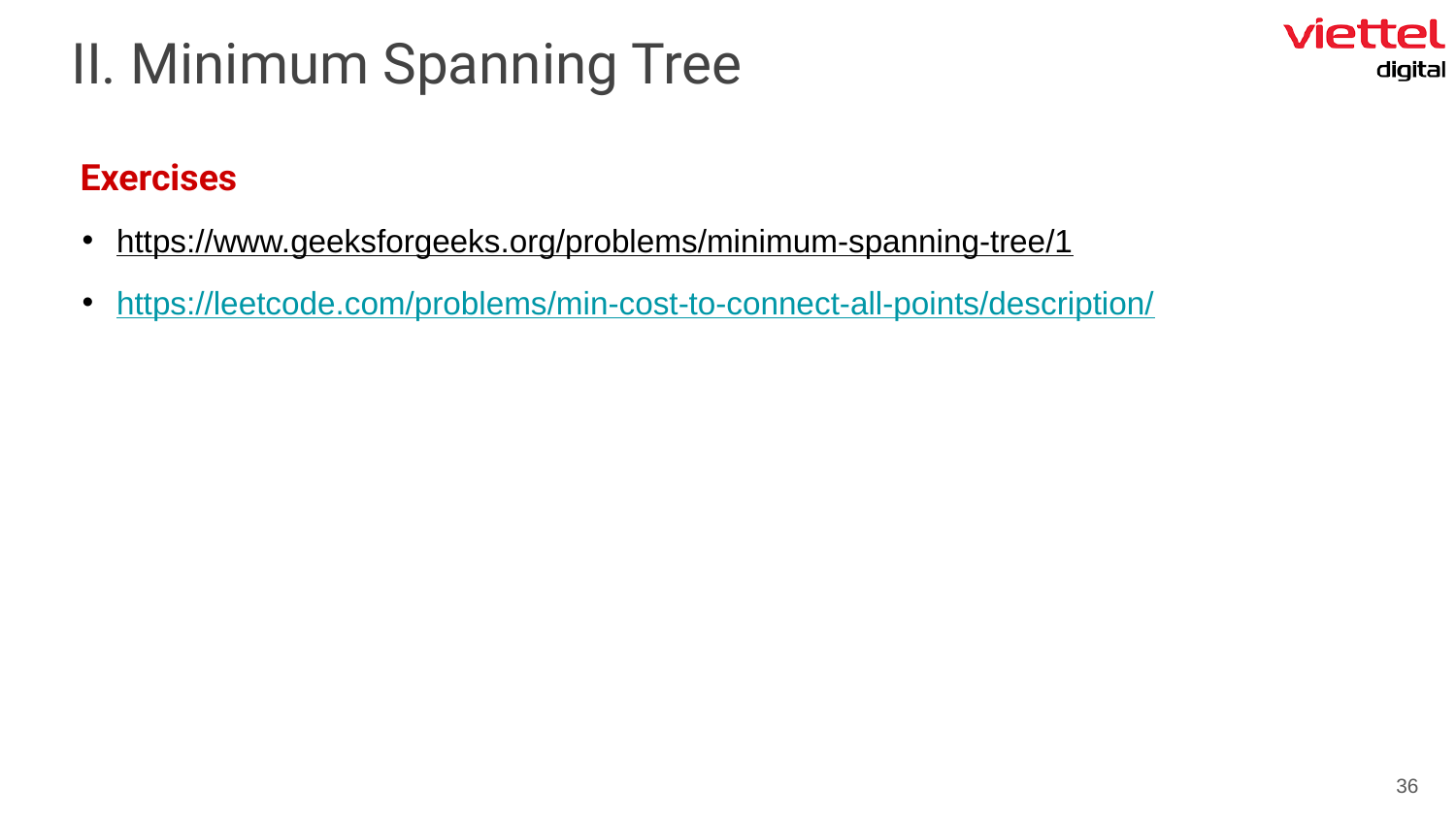

II. Minimum Spanning Tree
Exercises
https://www.geeksforgeeks.org/problems/minimum-spanning-tree/1
https://leetcode.com/problems/min-cost-to-connect-all-points/description/
36